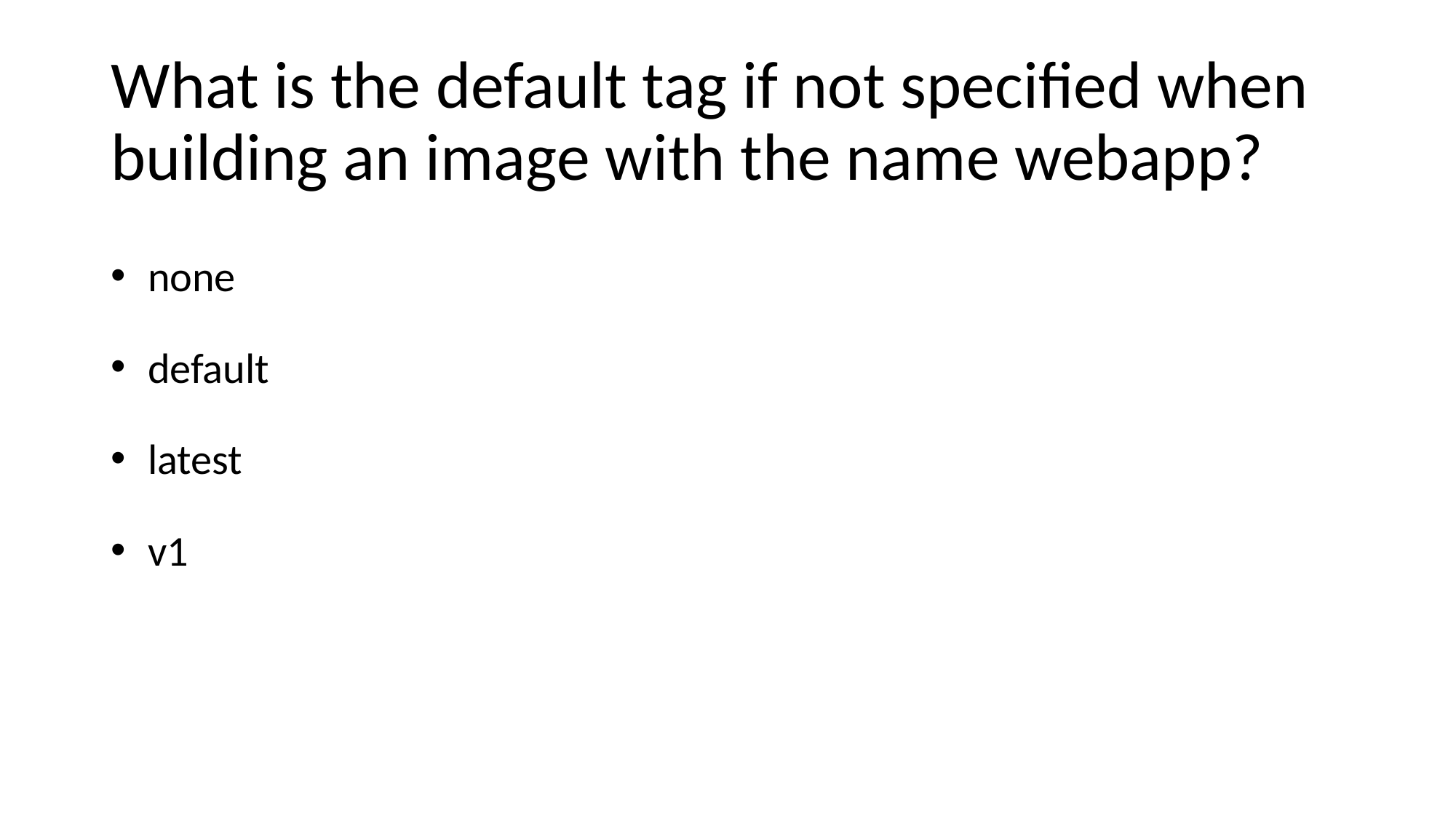

# What is the default tag if not specified when building an image with the name webapp?
 none
 default
 latest
 v1